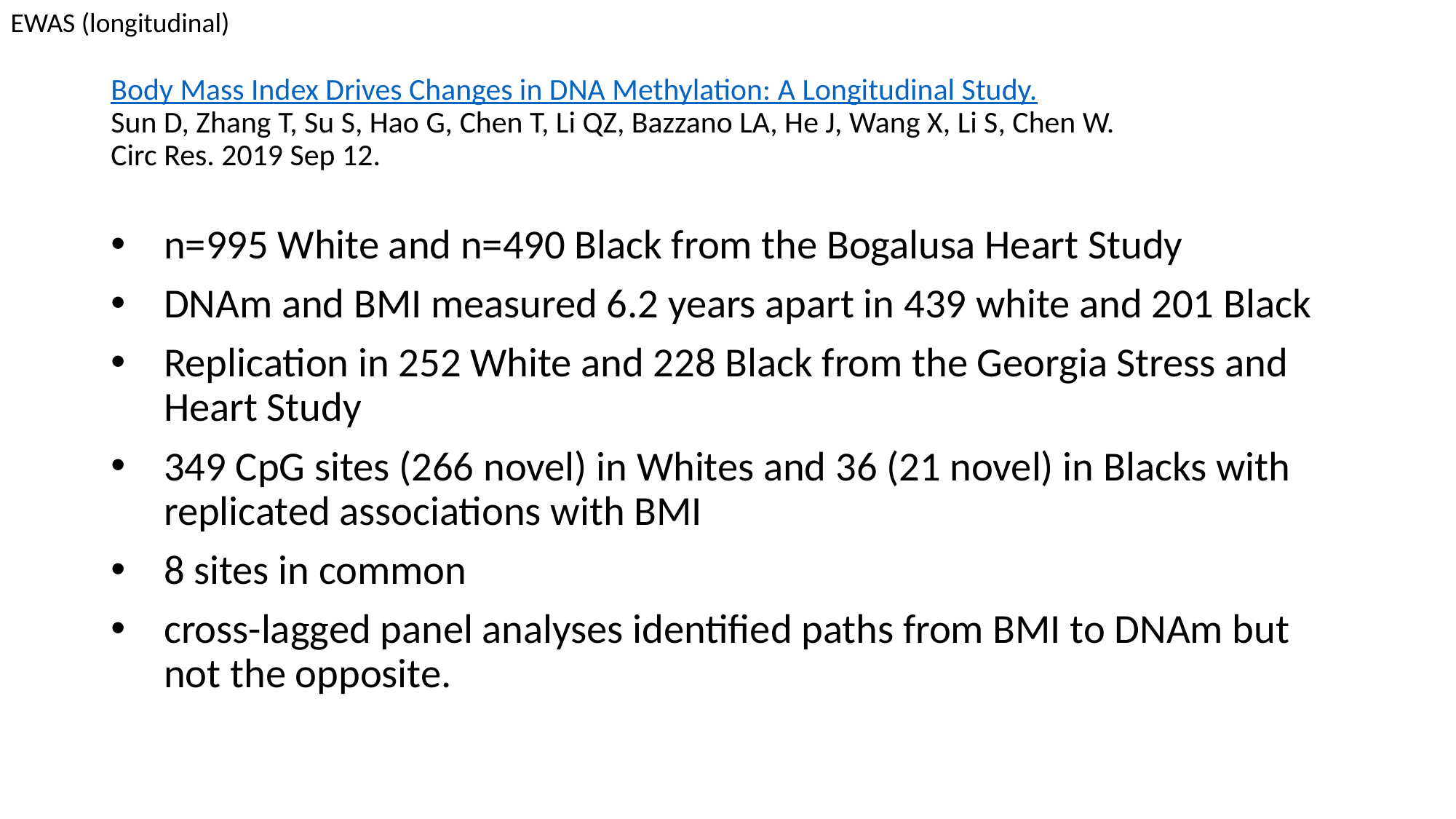

EWAS (longitudinal)
# Body Mass Index Drives Changes in DNA Methylation: A Longitudinal Study.
Sun D, Zhang T, Su S, Hao G, Chen T, Li QZ, Bazzano LA, He J, Wang X, Li S, Chen W.
Circ Res. 2019 Sep 12.
n=995 White and n=490 Black from the Bogalusa Heart Study
DNAm and BMI measured 6.2 years apart in 439 white and 201 Black
Replication in 252 White and 228 Black from the Georgia Stress and Heart Study
349 CpG sites (266 novel) in Whites and 36 (21 novel) in Blacks with replicated associations with BMI
8 sites in common
cross-lagged panel analyses identified paths from BMI to DNAm but not the opposite.